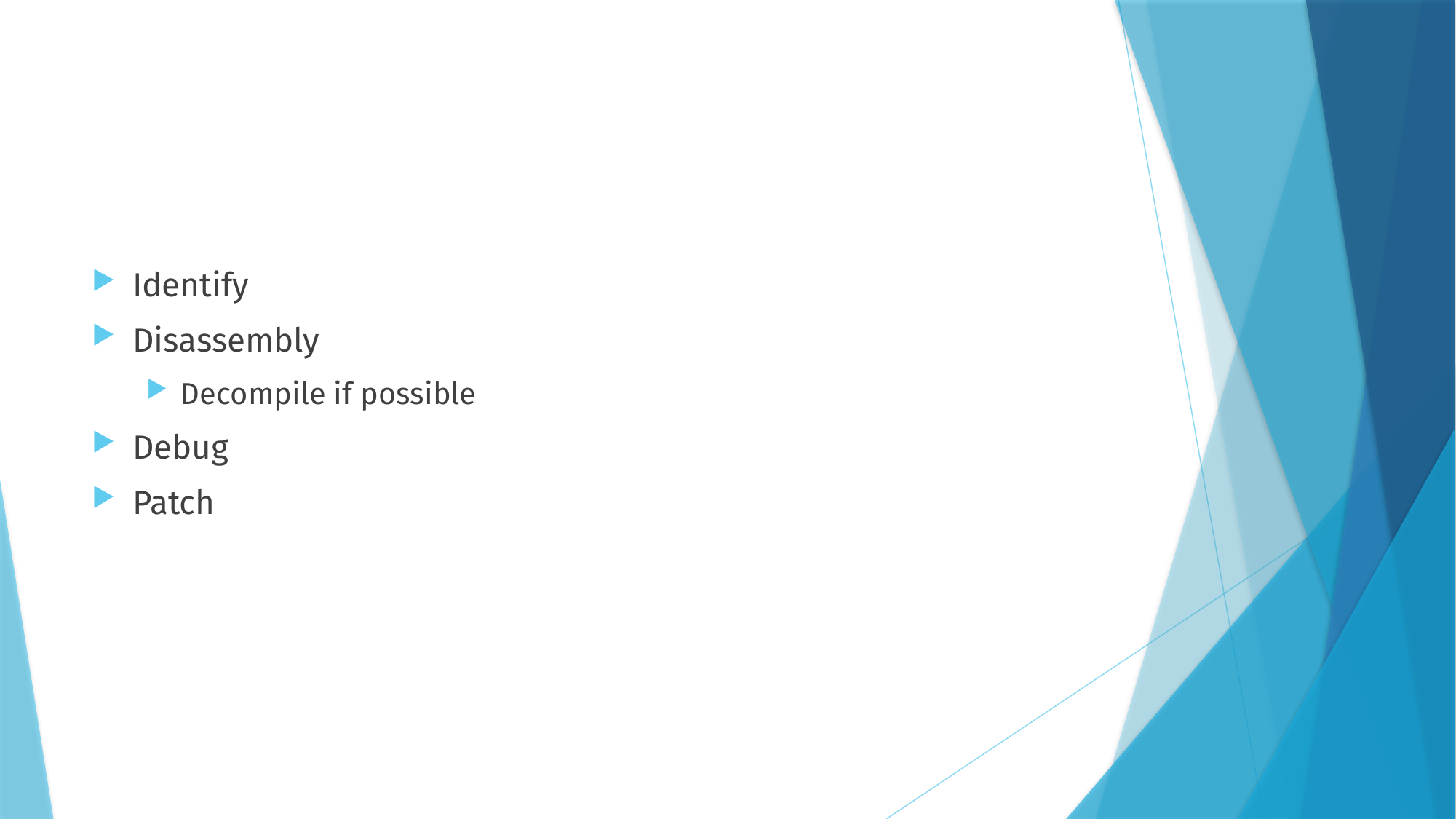

#
Identify
Disassembly
Decompile if possible
Debug
Patch